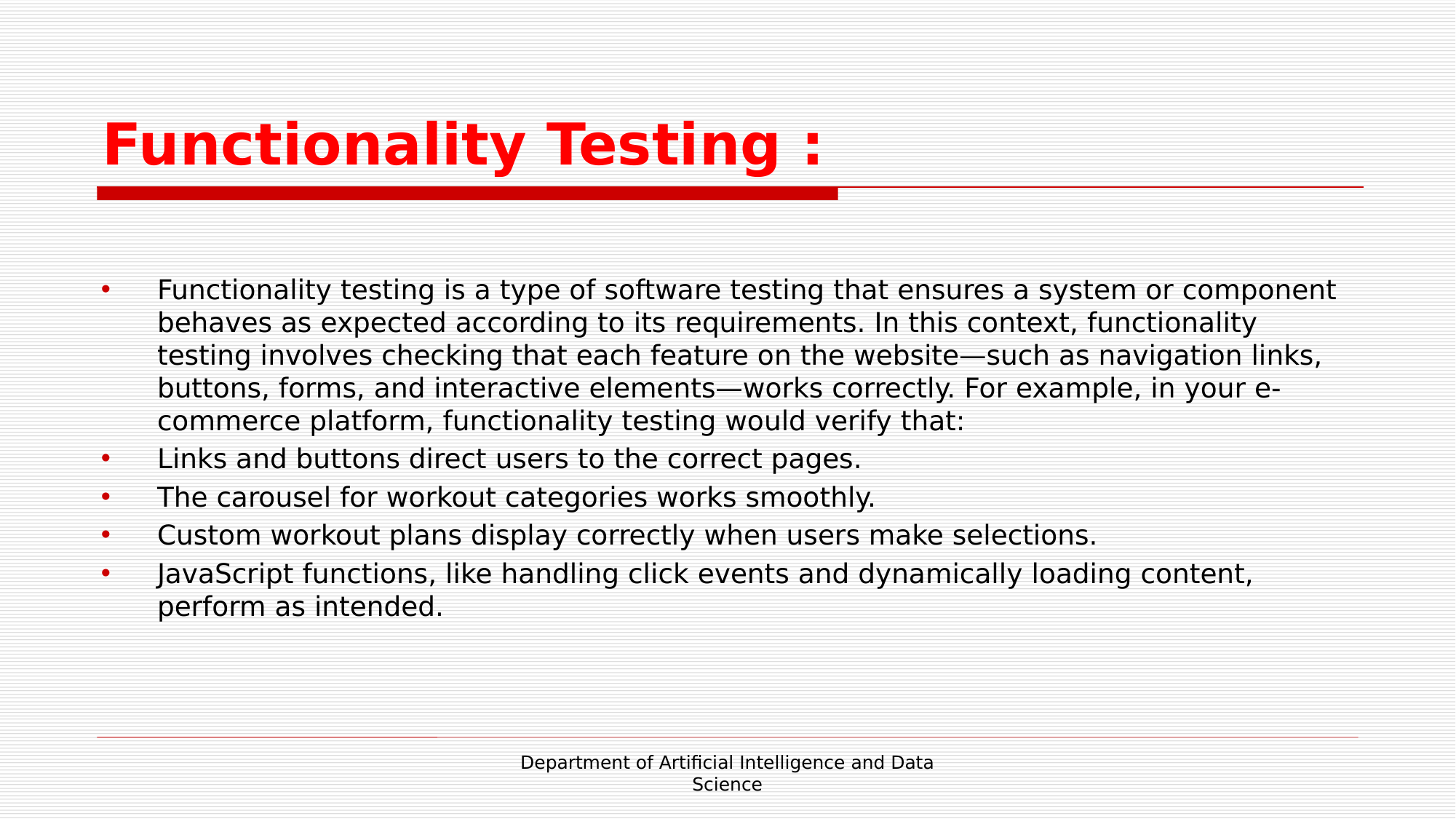

# Functionality Testing :

Functionality testing is a type of software testing that ensures a system or component behaves as expected according to its requirements. In this context, functionality testing involves checking that each feature on the website—such as navigation links, buttons, forms, and interactive elements—works correctly. For example, in your e-commerce platform, functionality testing would verify that:
Links and buttons direct users to the correct pages.
The carousel for workout categories works smoothly.
Custom workout plans display correctly when users make selections.
JavaScript functions, like handling click events and dynamically loading content, perform as intended.

Department of Artificial Intelligence and Data Science
10